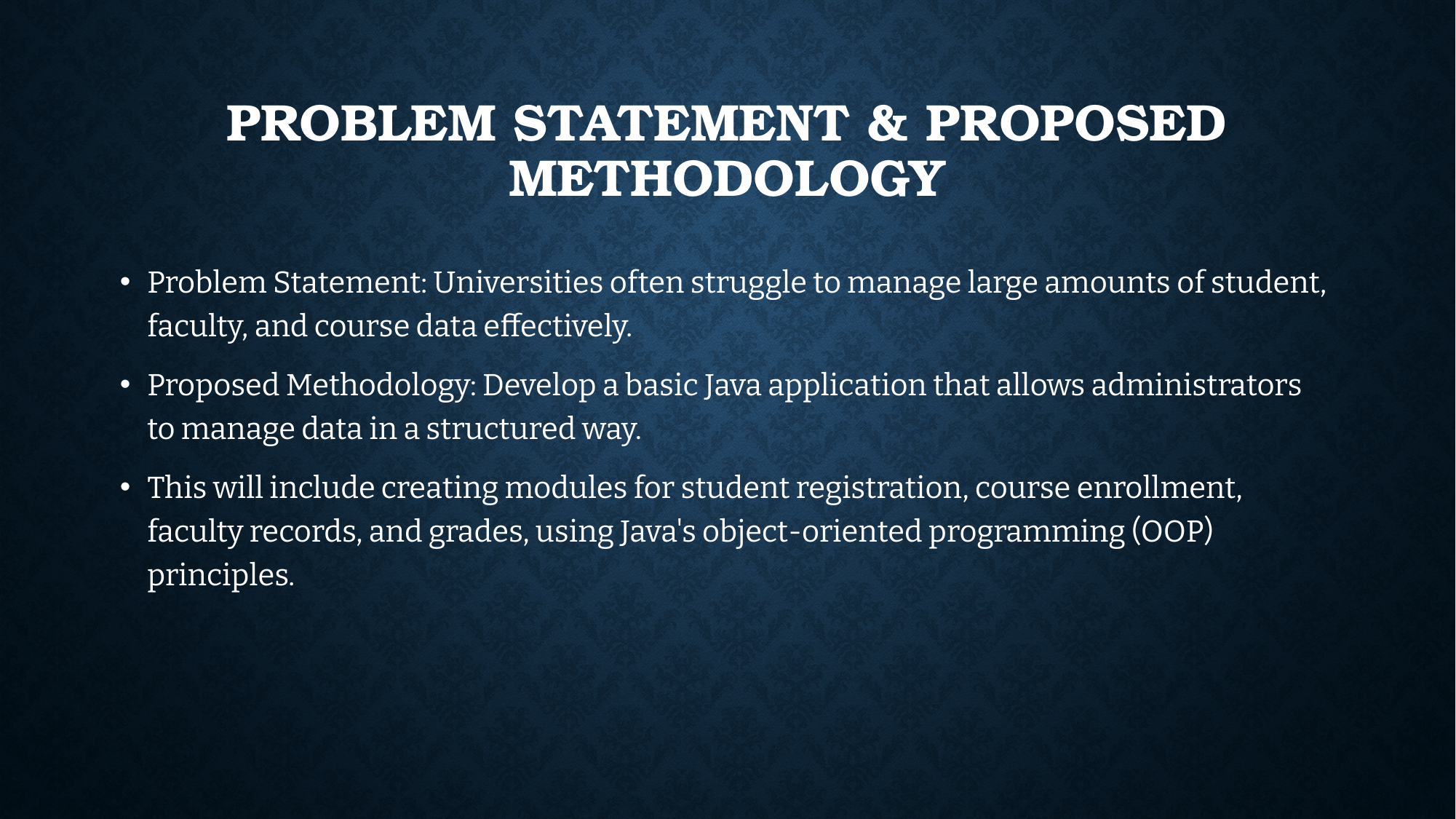

# Problem Statement & Proposed Methodology
Problem Statement: Universities often struggle to manage large amounts of student, faculty, and course data effectively.
Proposed Methodology: Develop a basic Java application that allows administrators to manage data in a structured way.
This will include creating modules for student registration, course enrollment, faculty records, and grades, using Java's object-oriented programming (OOP) principles.